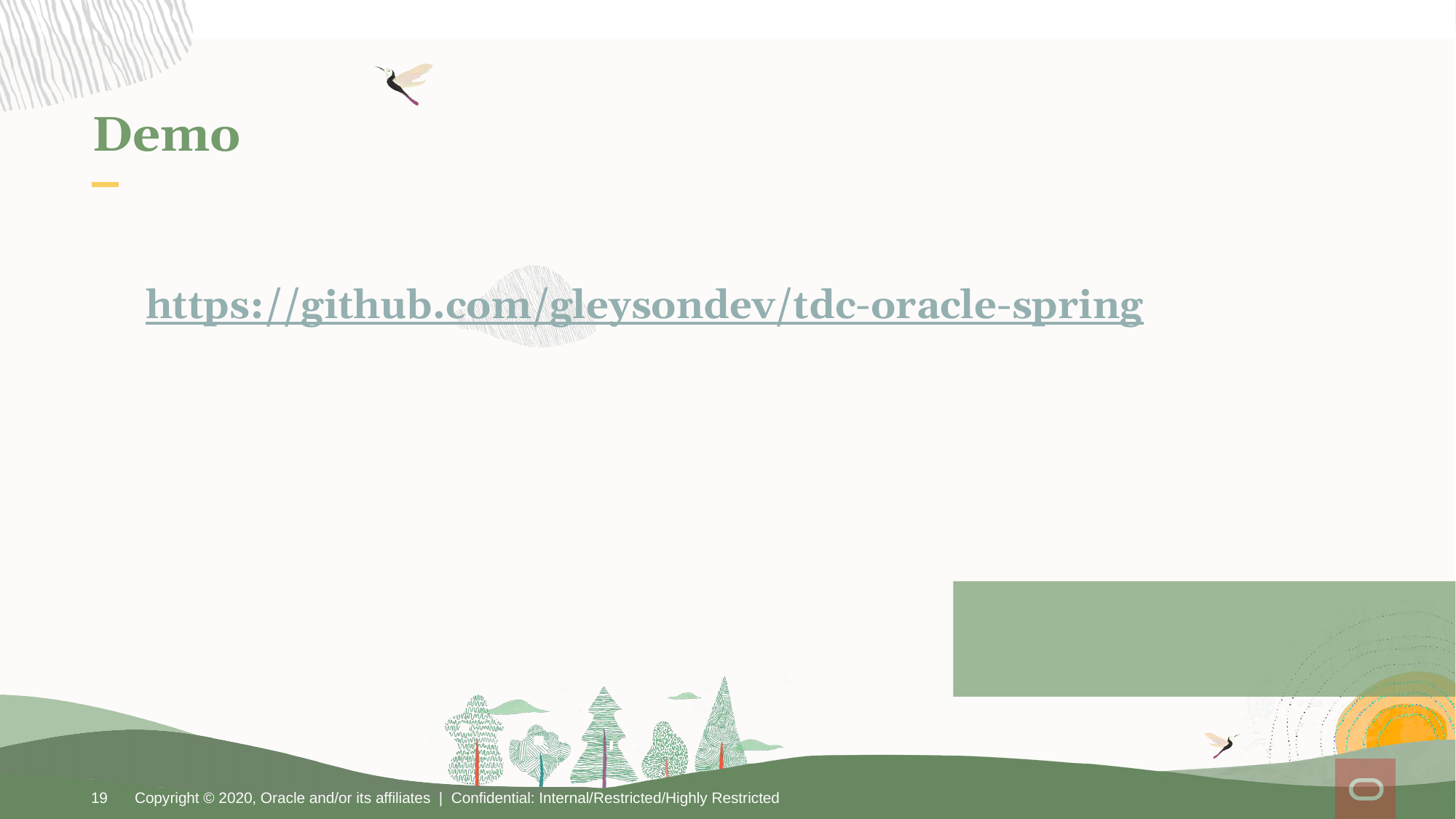

Demo

https://github.com/gleysondev/tdc-oracle-spring

19
Copyright © 2020, Oracle and/or its affiliates  |  Confidential: Internal/Restricted/Highly Restricted